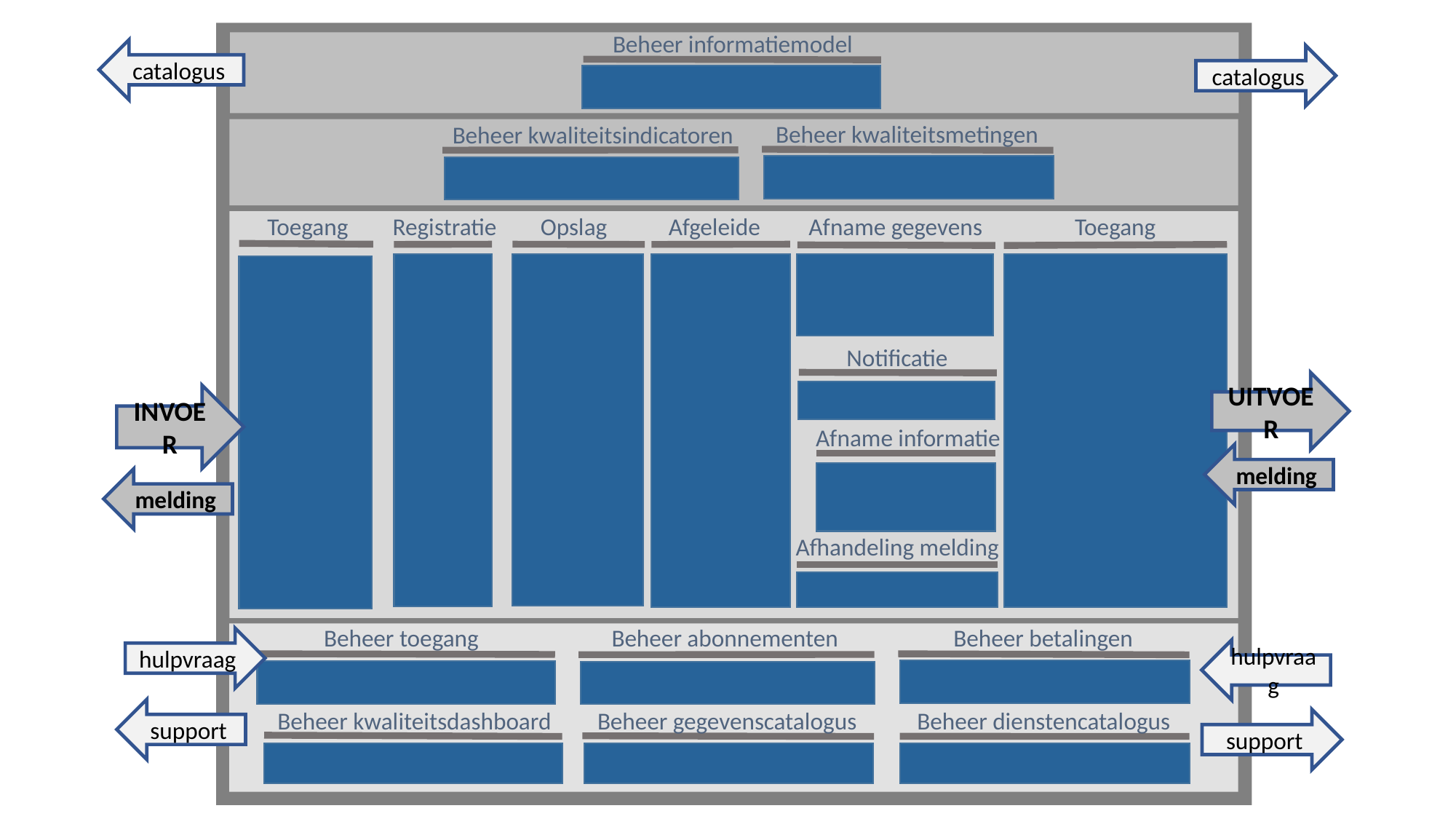

catalogus
catalogus

Beheer informatiemodel

Beheer kwaliteitsmetingen
Beheer kwaliteitsindicatoren

Toegang
Registratie
Opslag
Afgeleide
Afname gegevens
Toegang

Notificatie
UITVOER
INVOER

melding
Afname informatie
melding

Afhandeling melding

hulpvraag
hulpvraag
Beheer toegang
Beheer abonnementen
Beheer betalingen

support
support
Beheer kwaliteitsdashboard
Beheer gegevenscatalogus
Beheer dienstencatalogus